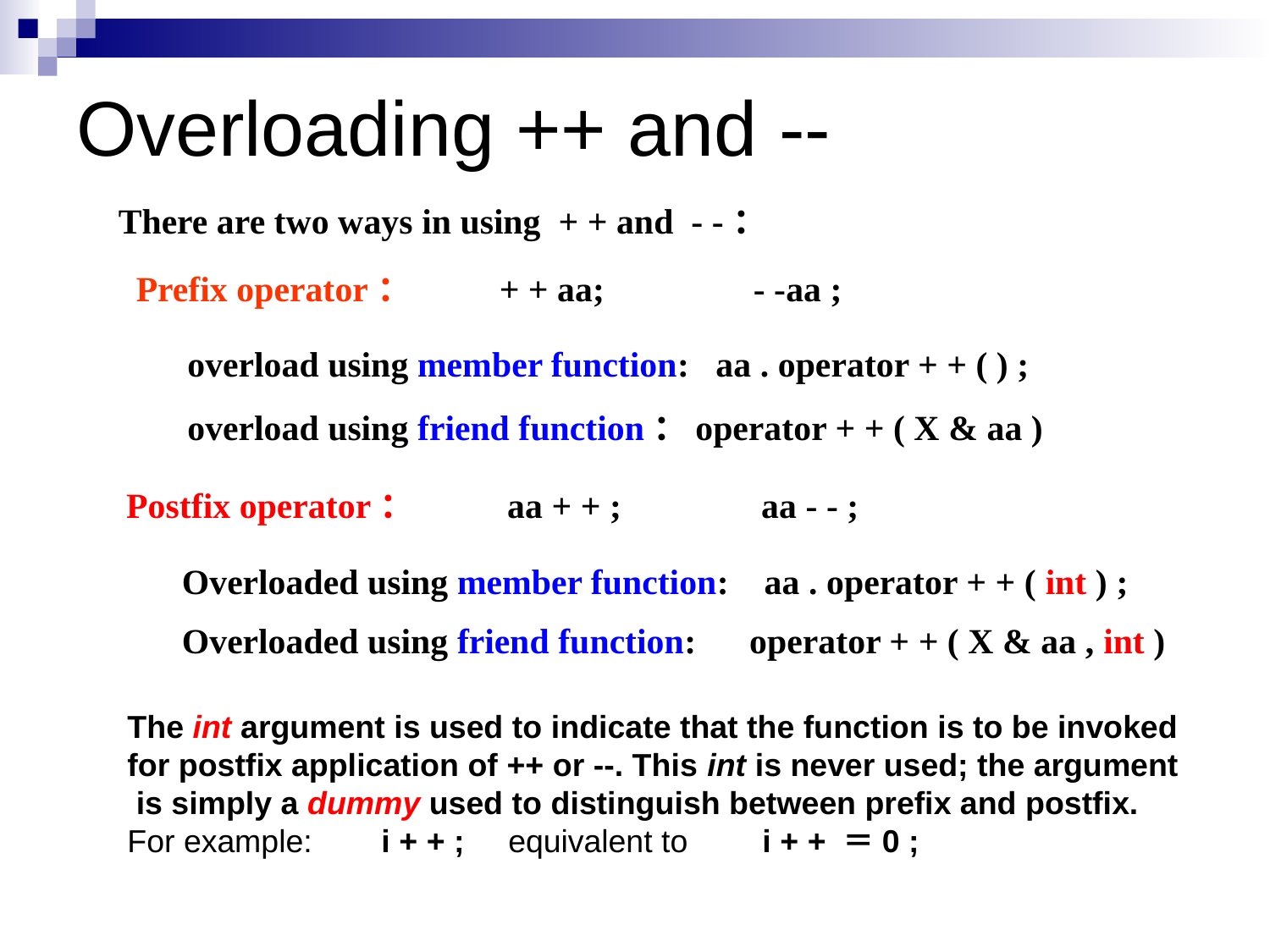

# Overloading ++ and --
There are two ways in using  + + and  - -：
  Prefix operator：	+ + aa;		- -aa ;
overload using member function:   aa . operator + + ( ) ;
overload using friend function：	operator + + ( X & aa )
Postfix operator：	aa + + ;		aa - - ;
Overloaded using member function:    aa . operator + + ( int ) ;
Overloaded using friend function:      operator + + ( X & aa , int )

The int argument is used to indicate that the function is to be invoked
for postfix application of ++ or --. This int is never used; the argument
 is simply a dummy used to distinguish between prefix and postfix.
For example:	i + + ;	equivalent to	i + + ＝0 ;